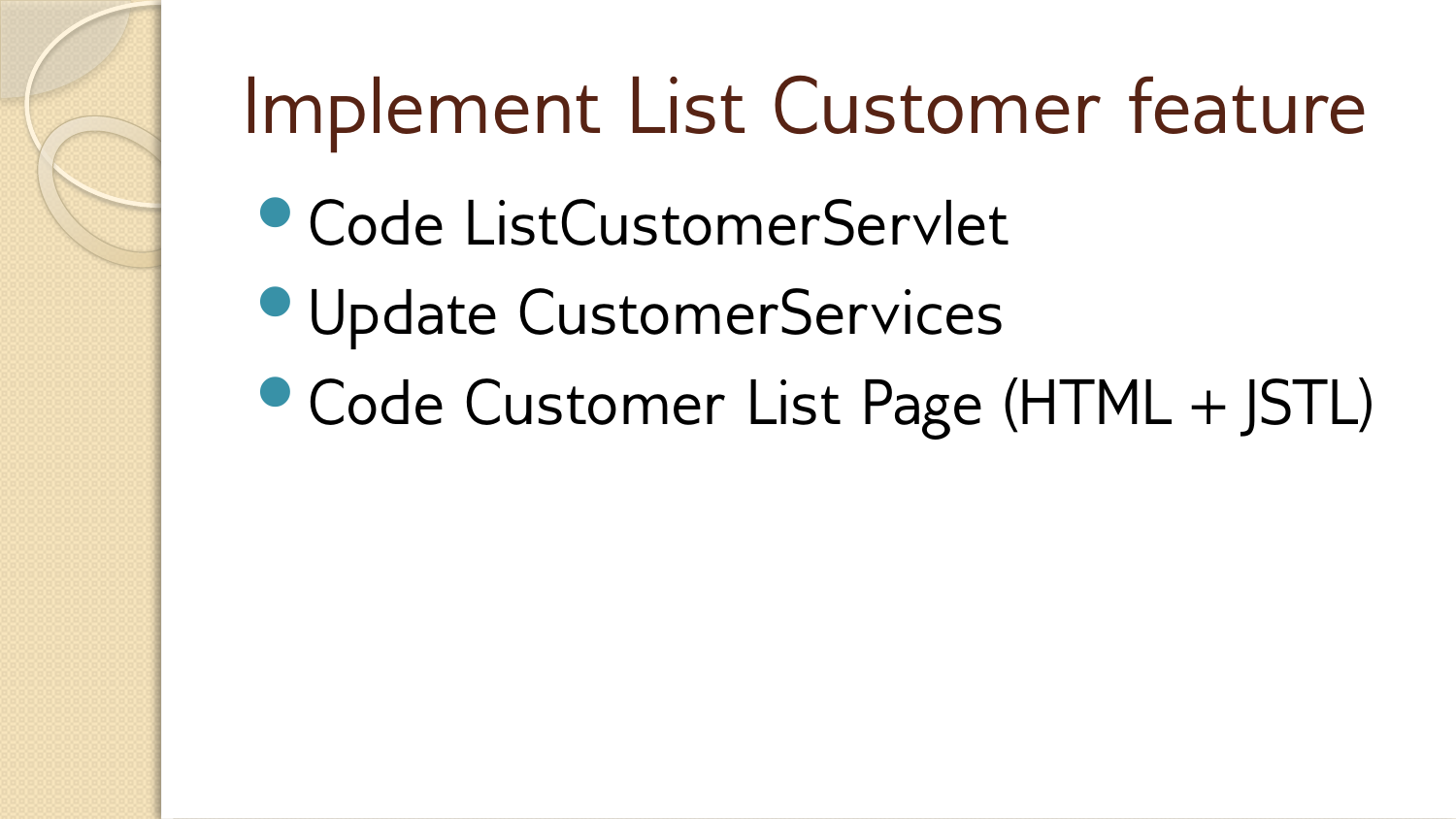

# Implement List Customer feature
Code ListCustomerServlet
Update CustomerServices
Code Customer List Page (HTML + JSTL)